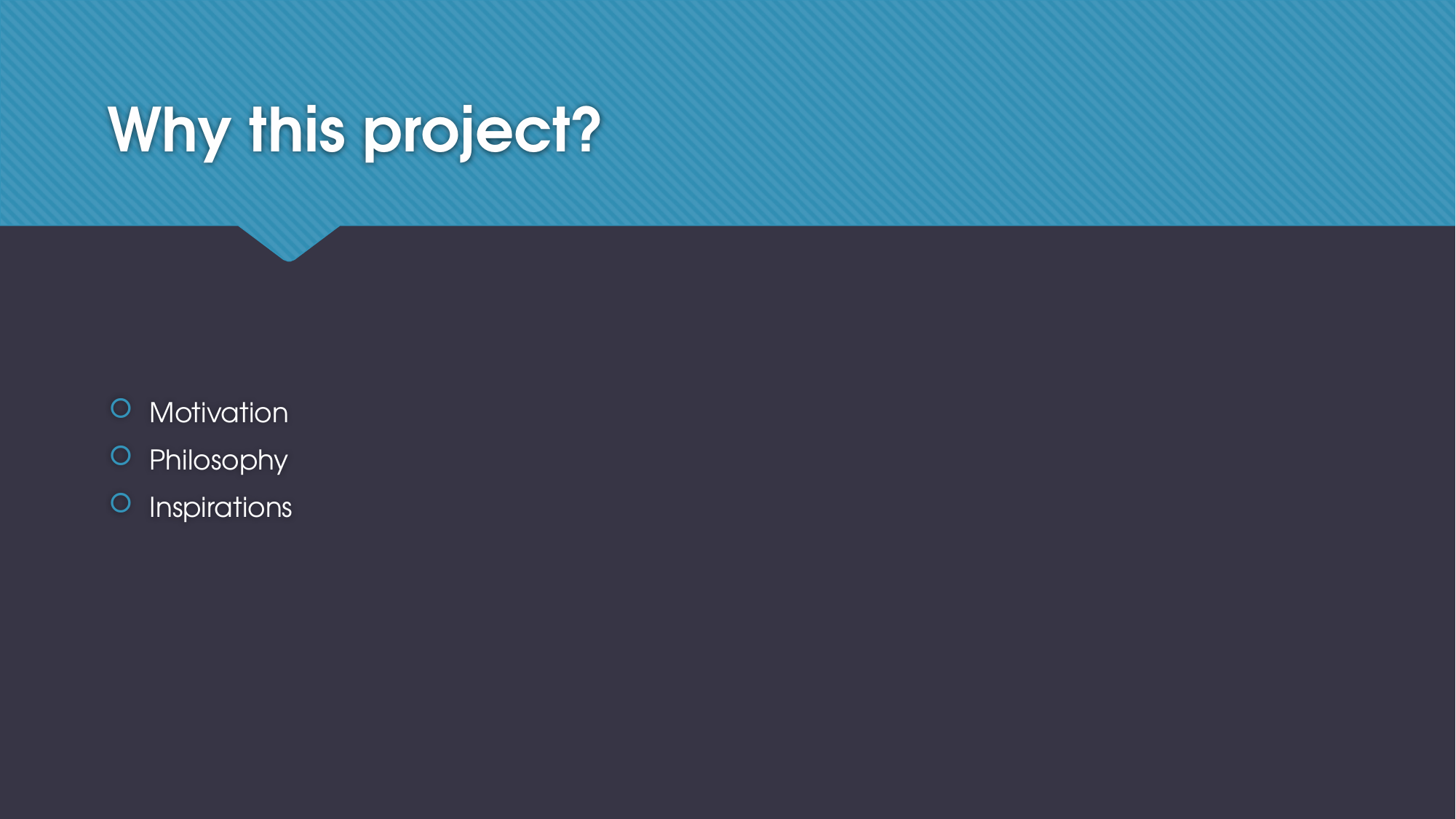

# Why this project?
Motivation
Philosophy
Inspirations